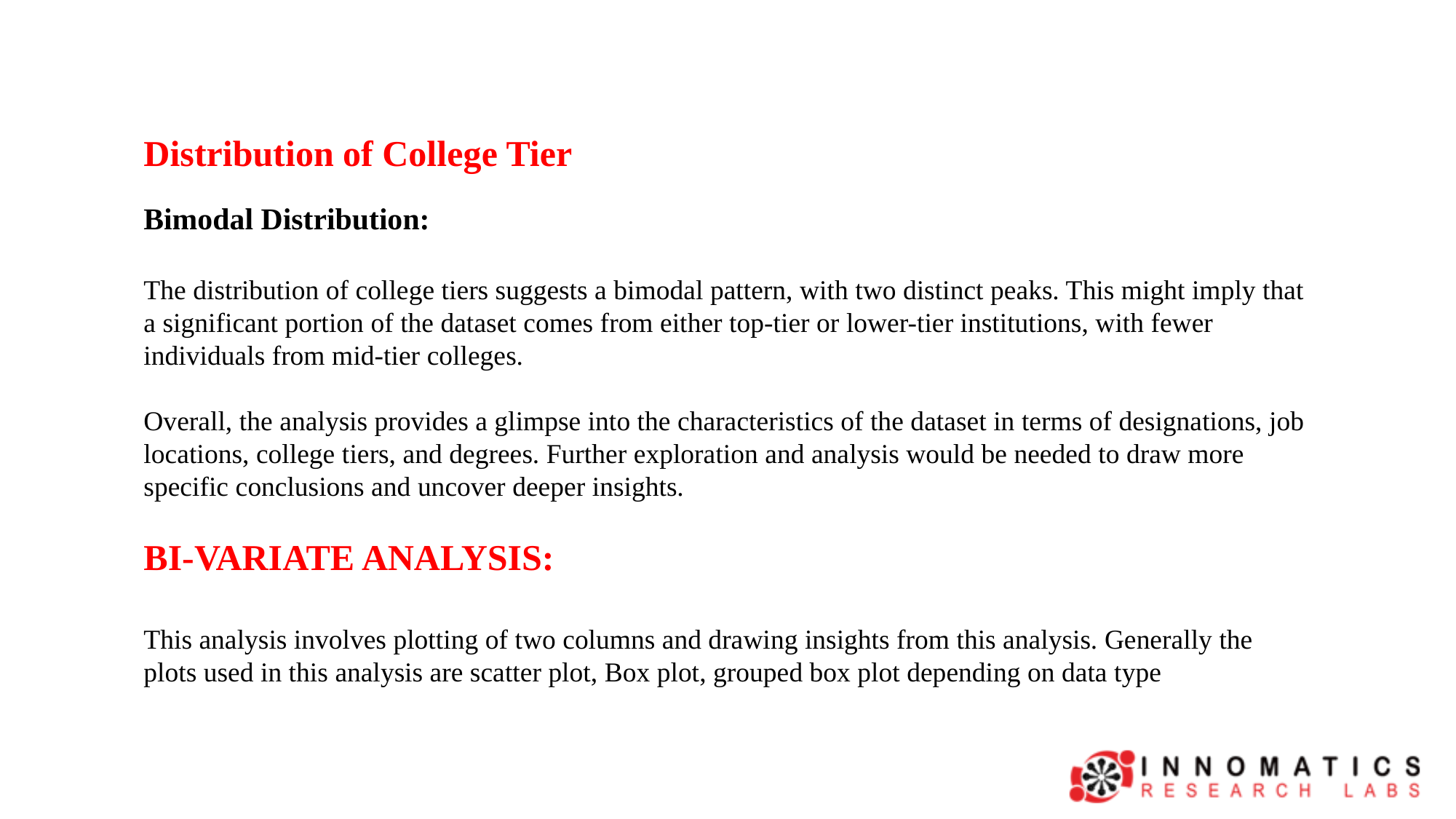

Distribution of College Tier

Bimodal Distribution:

The distribution of college tiers suggests a bimodal pattern, with two distinct peaks. This might imply that a significant portion of the dataset comes from either top-tier or lower-tier institutions, with fewer individuals from mid-tier colleges.

Overall, the analysis provides a glimpse into the characteristics of the dataset in terms of designations, job locations, college tiers, and degrees. Further exploration and analysis would be needed to draw more specific conclusions and uncover deeper insights.

BI-VARIATE ANALYSIS:

This analysis involves plotting of two columns and drawing insights from this analysis. Generally the plots used in this analysis are scatter plot, Box plot, grouped box plot depending on data type